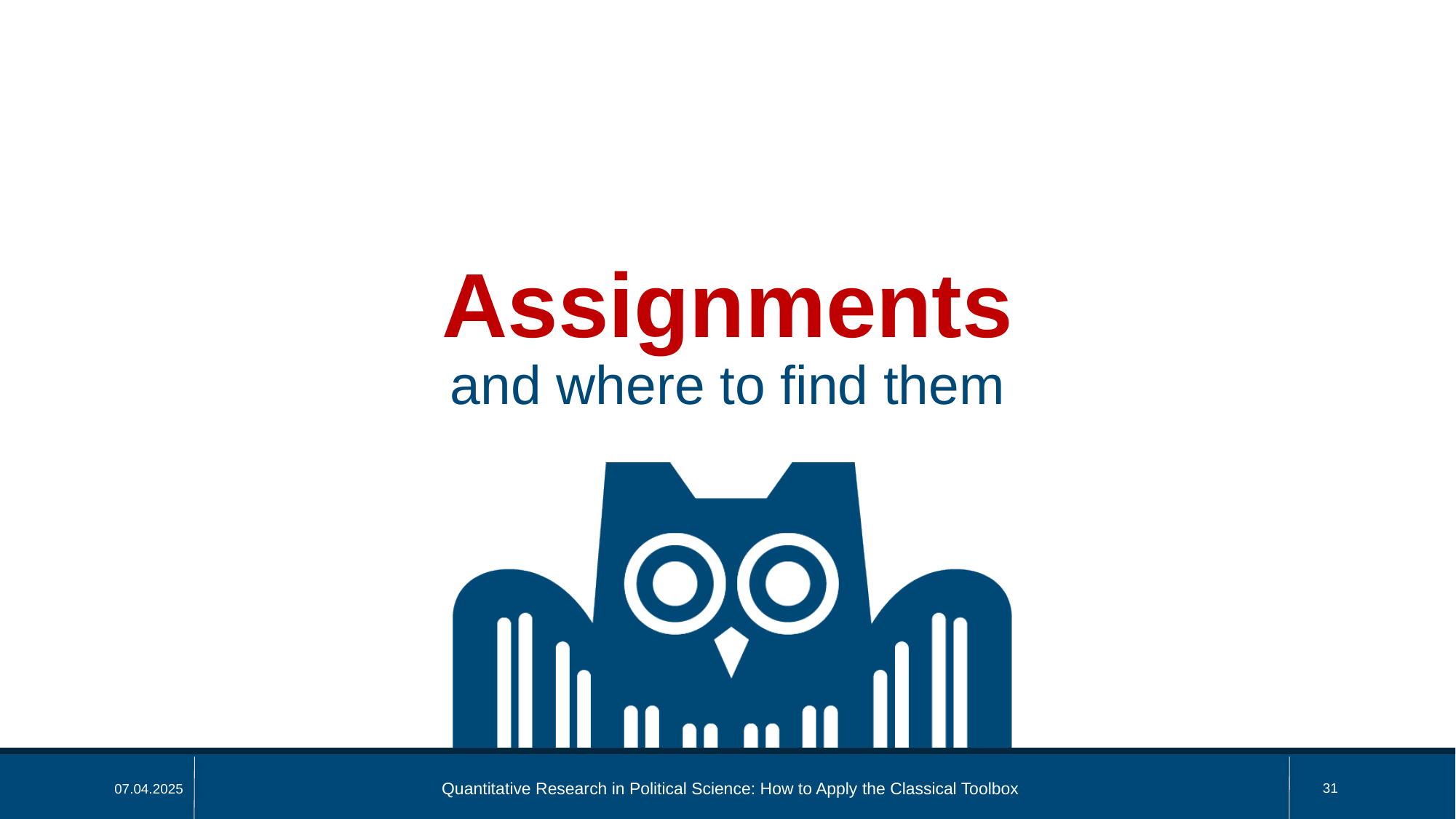

Assignments
and where to find them
Quantitative Research in Political Science: How to Apply the Classical Toolbox
31
07.04.2025